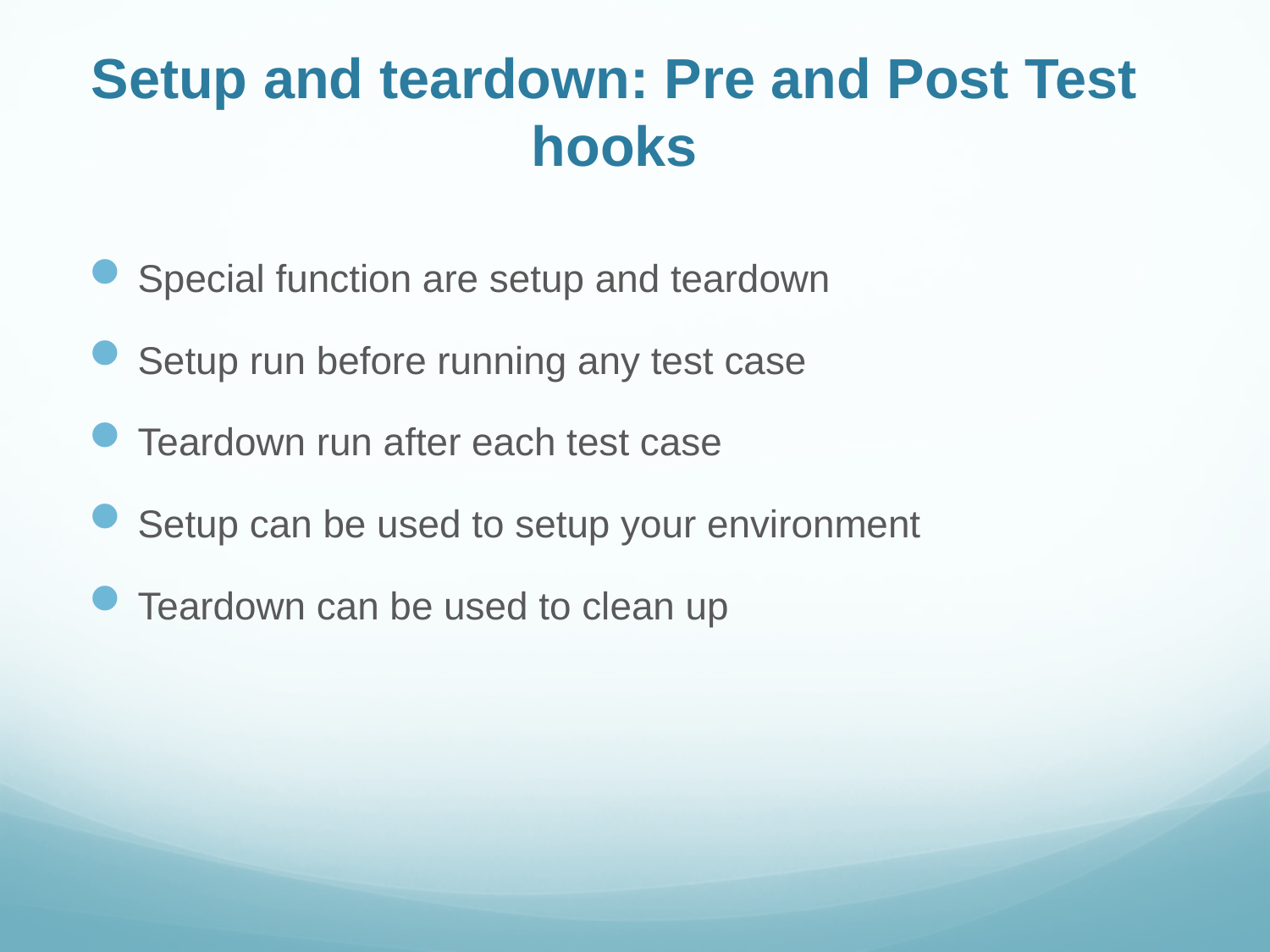

# Setup and teardown: Pre and Post Test hooks
Special function are setup and teardown
Setup run before running any test case
Teardown run after each test case
Setup can be used to setup your environment
Teardown can be used to clean up